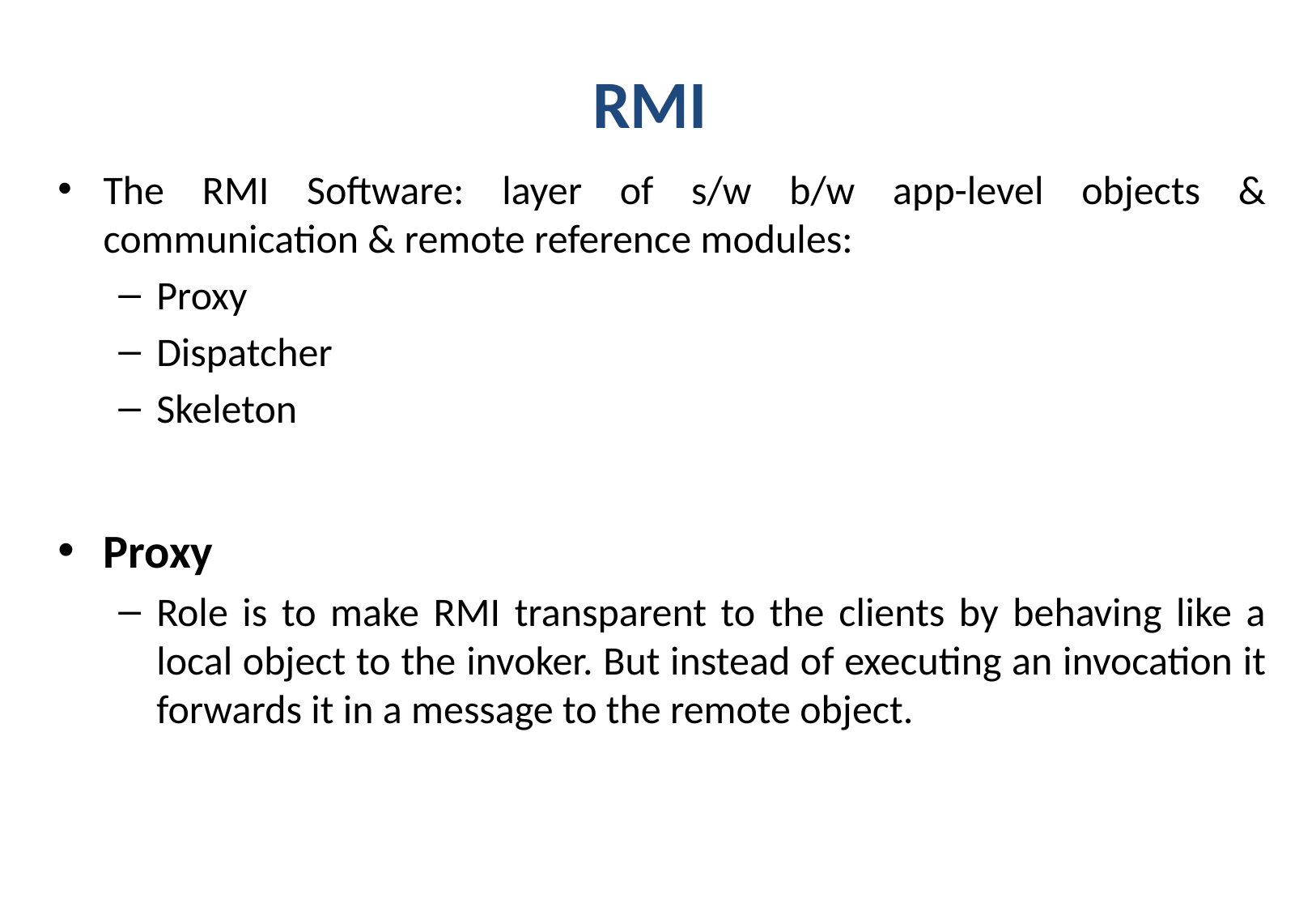

# RMI
The RMI Software: layer of s/w b/w app-level objects & communication & remote reference modules:
Proxy
Dispatcher
Skeleton

Proxy
Role is to make RMI transparent to the clients by behaving like a local object to the invoker. But instead of executing an invocation it forwards it in a message to the remote object.